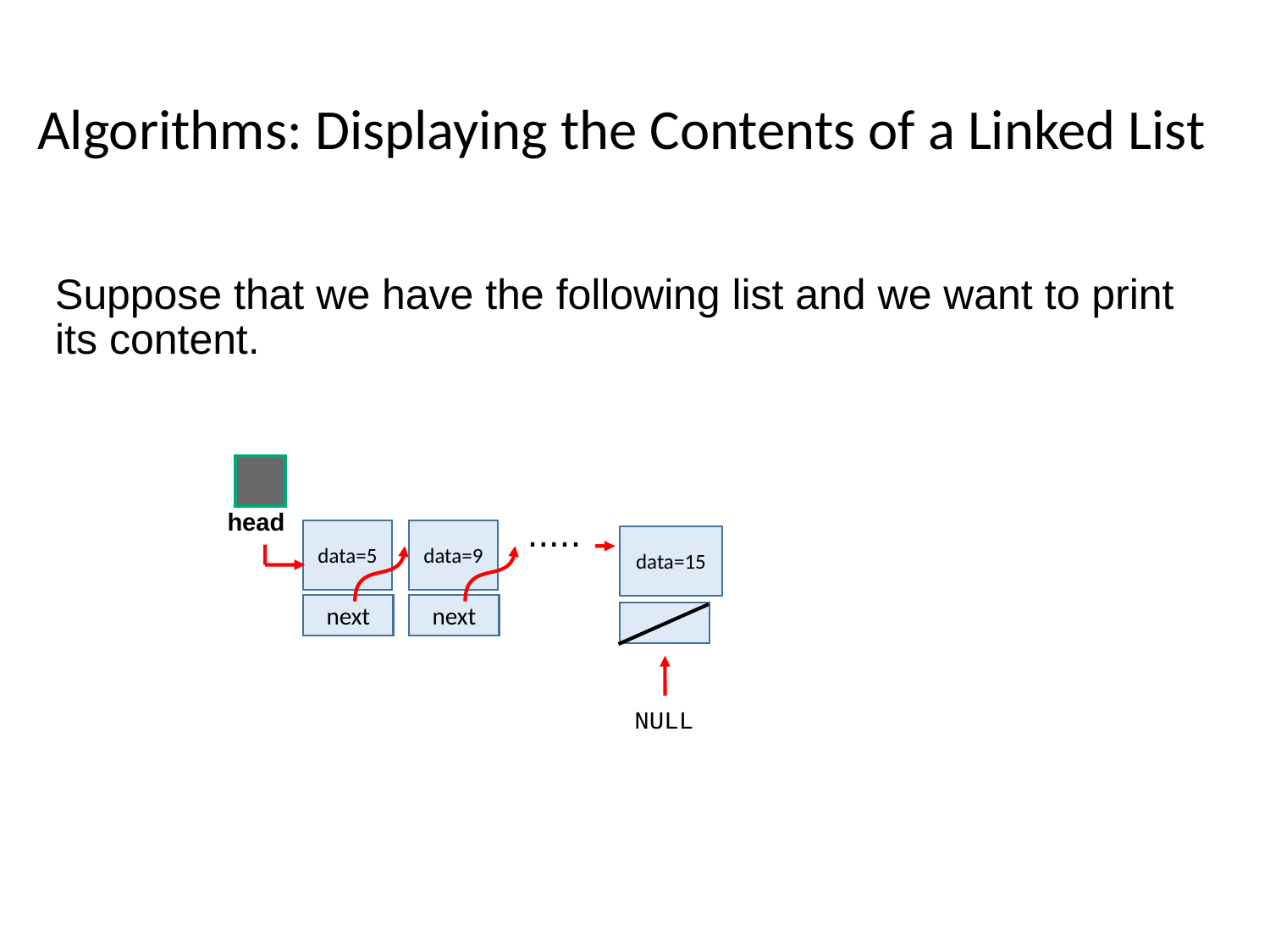

Algorithms: Displaying the Contents of a Linked List
Suppose that we have the following list and we want to print its content.

head
.....
data=5
data=9
data=15

next
next

NULL